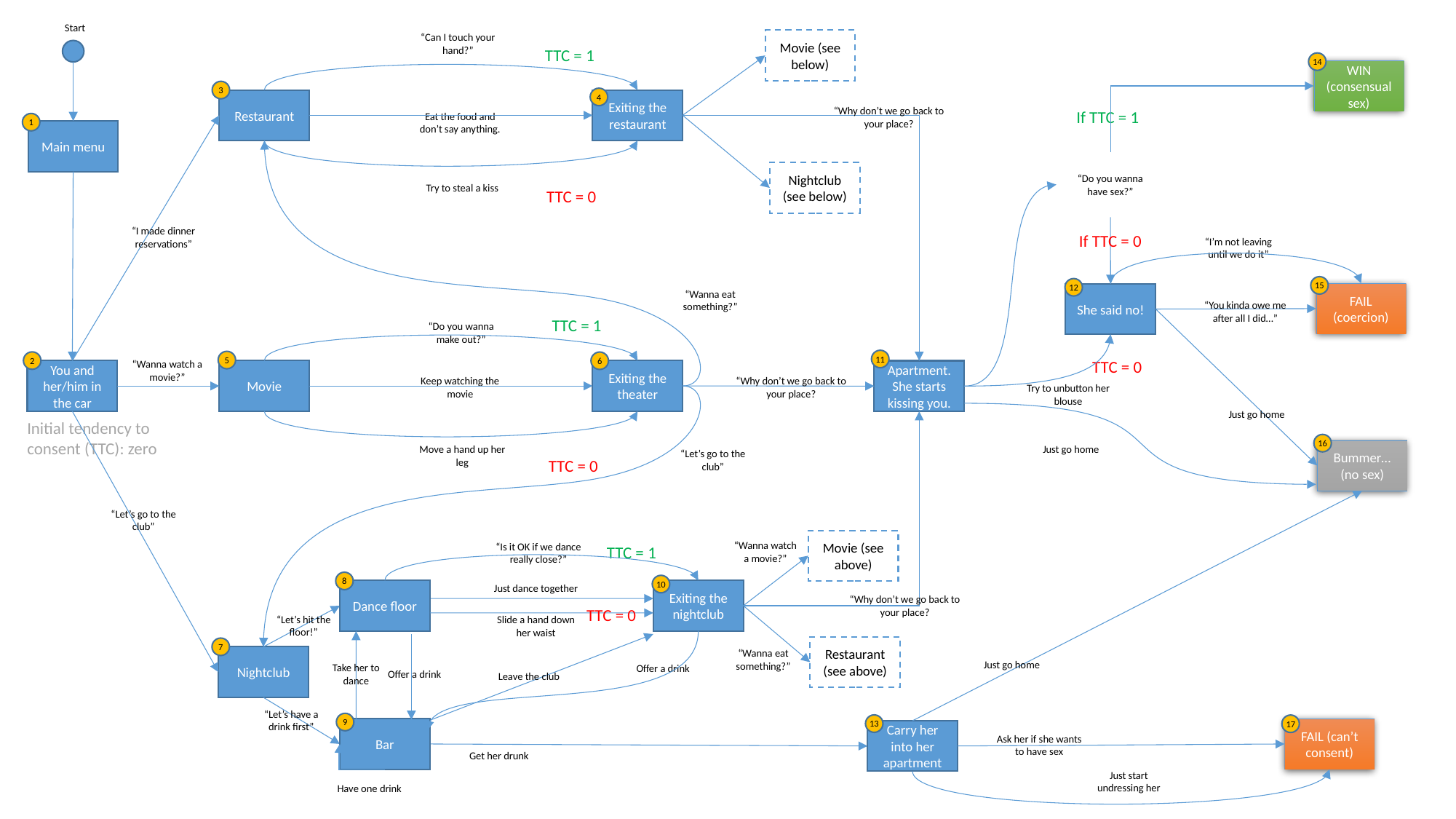

“Can I touch your hand?”
Start
Movie (see below)
TTC = 1

14
WIN (consensual sex)
3
4
Restaurant
Eat the food and don’t say anything.
Exiting the restaurant
“Why don’t we go back to your place?
If TTC = 1
1
Main menu
“Do you wanna have sex?”
Try to steal a kiss
Nightclub (see below)
TTC = 0
“I’m not leaving until we do it”
“I made dinner reservations”
If TTC = 0
15
12
“You kinda owe me after all I did…”
FAIL (coercion)
“Wanna eat something?”
She said no!
“Do you wanna make out?”
TTC = 1
11
5
TTC = 0
2
6
“Wanna watch a movie?”
Keep watching the movie
You and her/him in the car
Movie
Exiting the theater
Apartment. She starts kissing you.
Try to unbutton her blouse
“Why don’t we go back to your place?
Just go home
Initial tendency to consent (TTC): zero
Just go home
Move a hand up her leg
16
Bummer… (no sex)
“Let’s go to the club”
TTC = 0
“Let’s go to the club”
“Is it OK if we dance really close?”
“Wanna watch a movie?”
Movie (see above)
TTC = 1
8
10
Just dance together
Exiting the nightclub
Dance floor
“Why don’t we go back to your place?
“Let’s hit the floor!”
TTC = 0
Slide a hand down her waist
Just go home
“Wanna eat something?”
Offer a drink
Restaurant (see above)
7
Take her to dance
Offer a drink
Nightclub
Leave the club
“Let’s have a drink first”
Ask her if she wants to have sex
9
13
17
Bar
FAIL (can’t consent)
Carry her into her apartment
Get her drunk
Just start undressing her
Have one drink